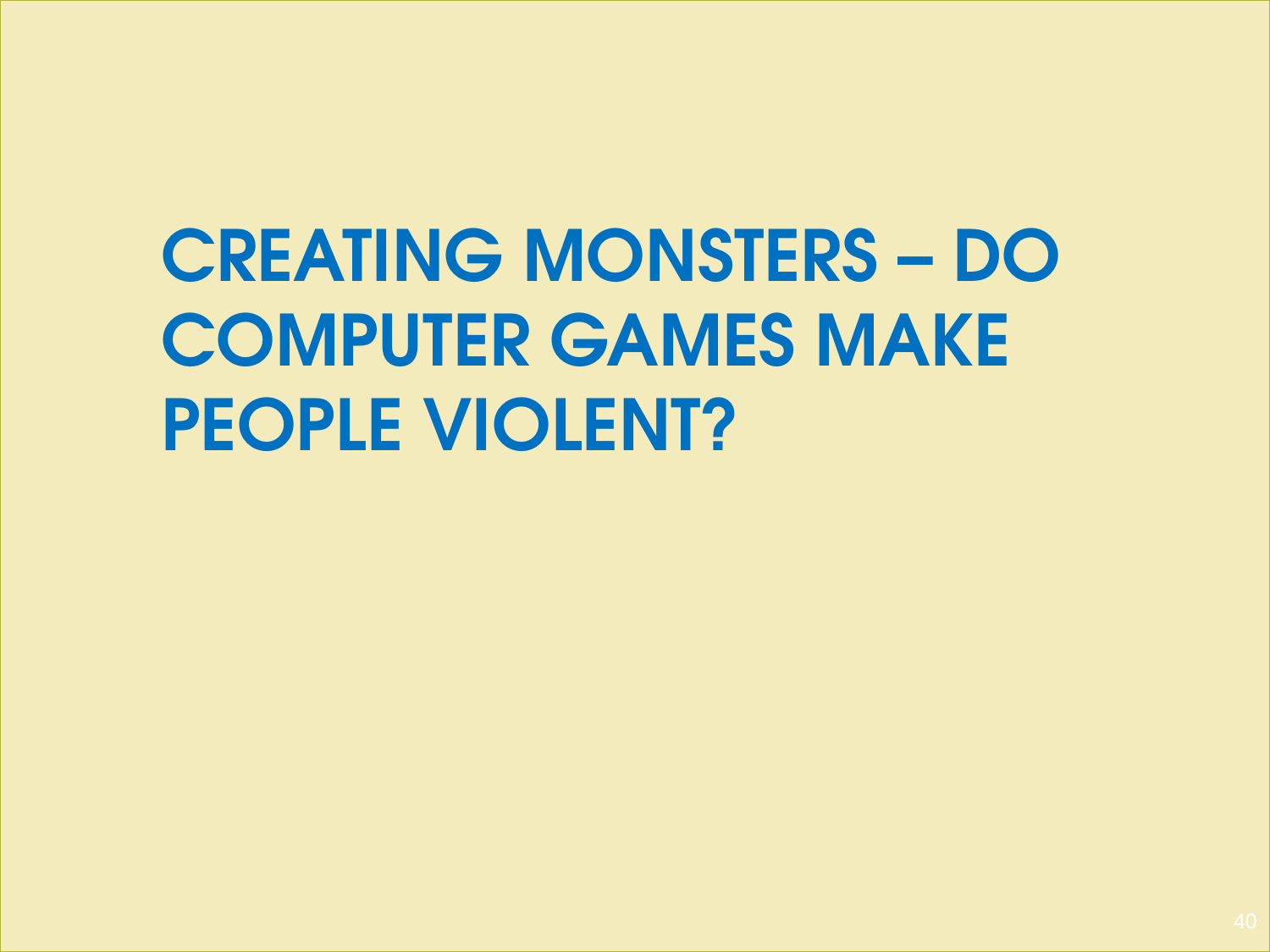

# Creating Monsters – Do Computer Games Make People Violent?
40